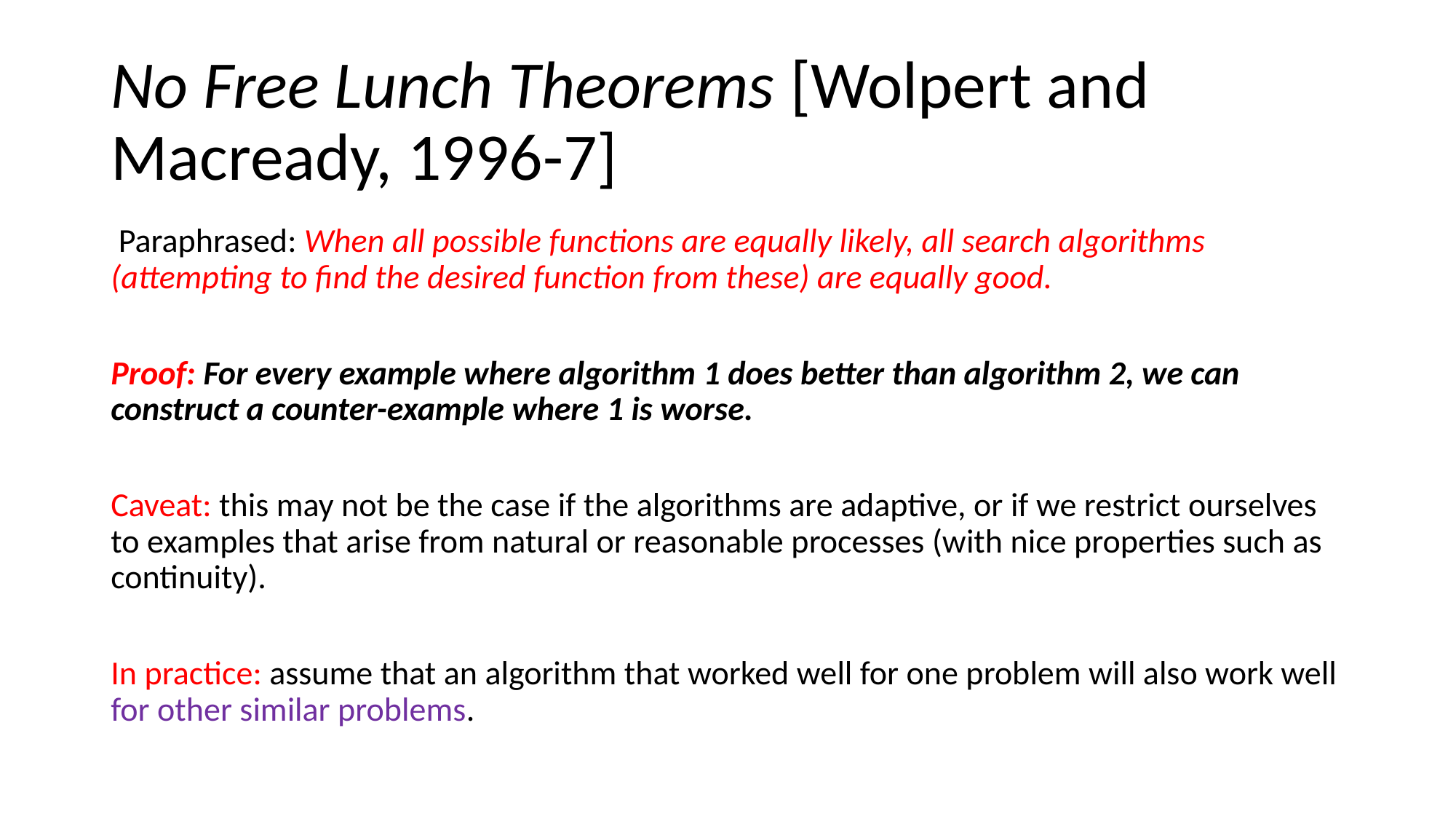

# No Free Lunch Theorems [Wolpert and Macready, 1996-7]
 Paraphrased: When all possible functions are equally likely, all search algorithms (attempting to find the desired function from these) are equally good.

Proof: For every example where algorithm 1 does better than algorithm 2, we can construct a counter-example where 1 is worse.

Caveat: this may not be the case if the algorithms are adaptive, or if we restrict ourselves to examples that arise from natural or reasonable processes (with nice properties such as continuity).

In practice: assume that an algorithm that worked well for one problem will also work well for other similar problems.